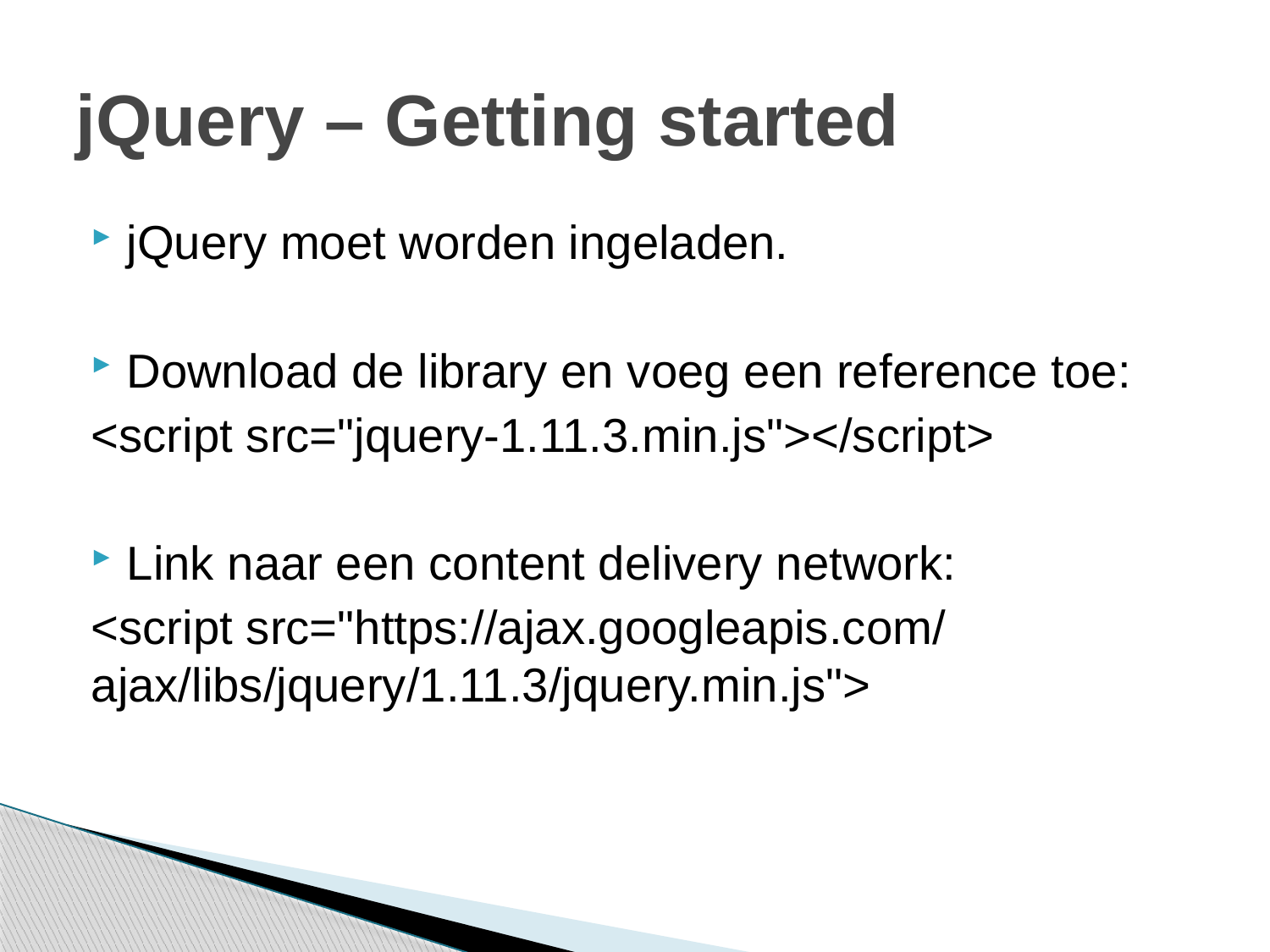

# jQuery – Getting started
jQuery moet worden ingeladen.

Download de library en voeg een reference toe:
<script src="jquery-1.11.3.min.js"></script>

Link naar een content delivery network:
<script src="https://ajax.googleapis.com/ ajax/libs/jquery/1.11.3/jquery.min.js">